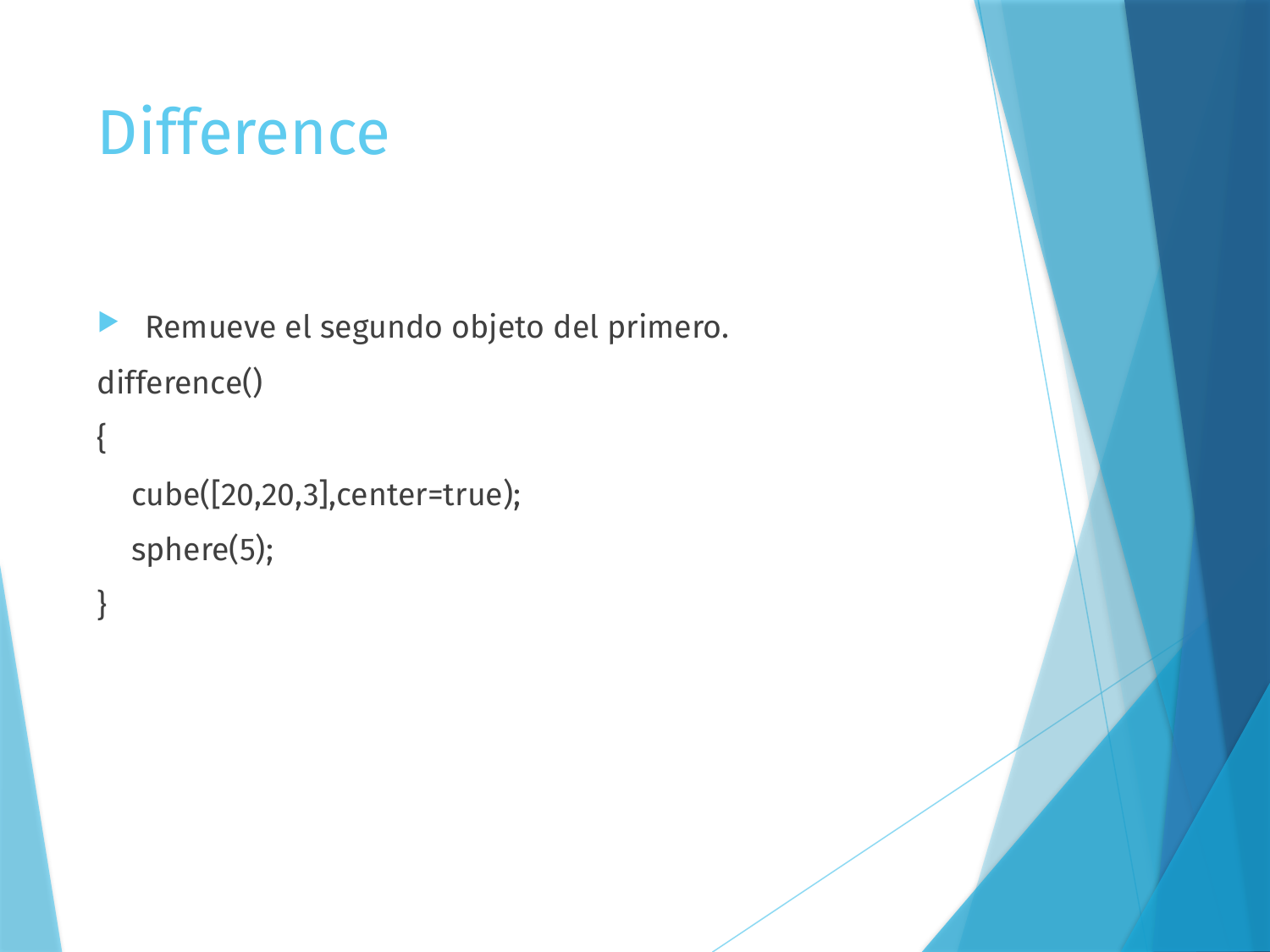

# Difference
Remueve el segundo objeto del primero.
difference()
{
    cube([20,20,3],center=true);
    sphere(5);
}